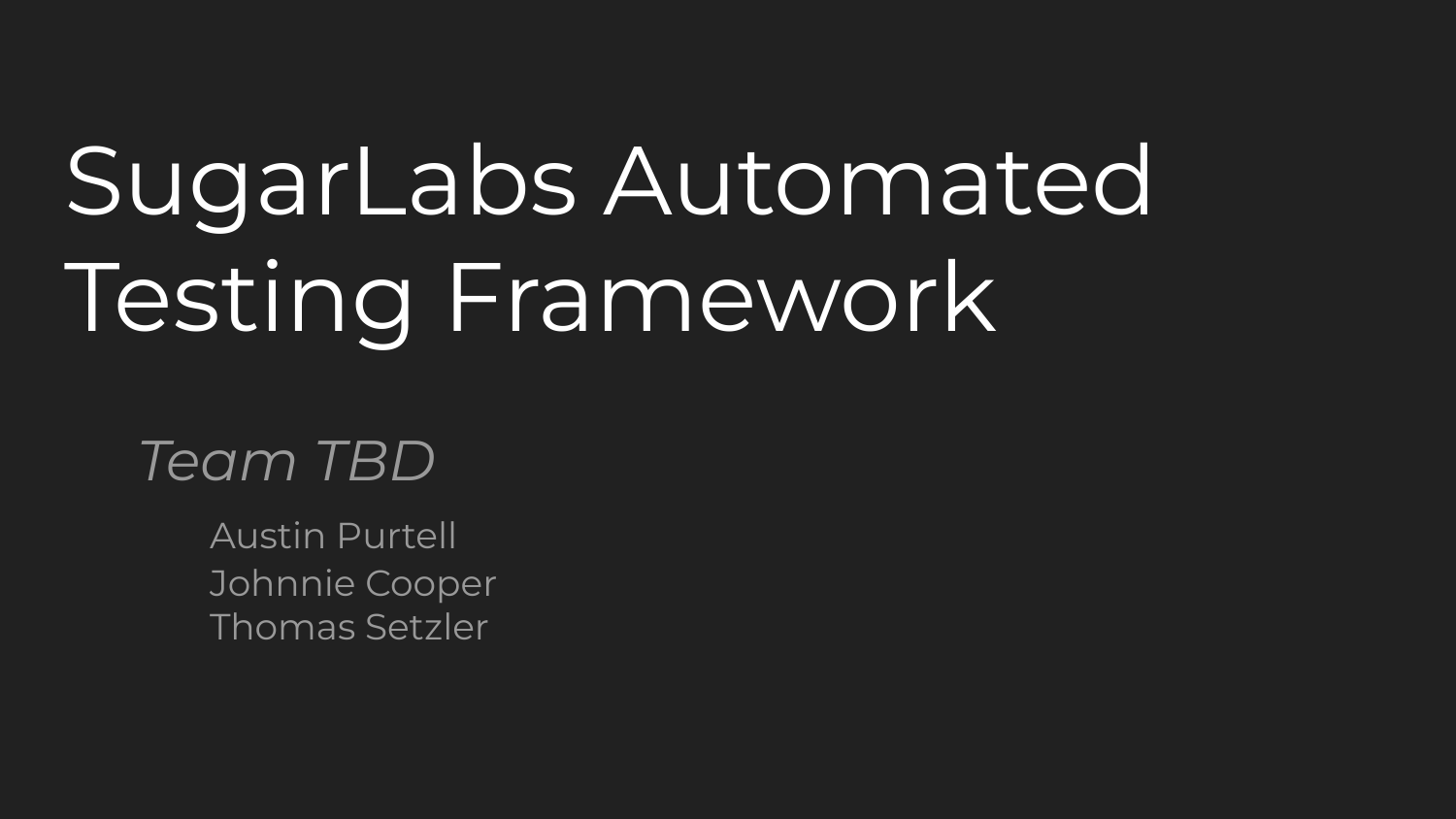

# SugarLabs Automated Testing Framework
Team TBD
	Austin Purtell
	Johnnie Cooper
	Thomas Setzler